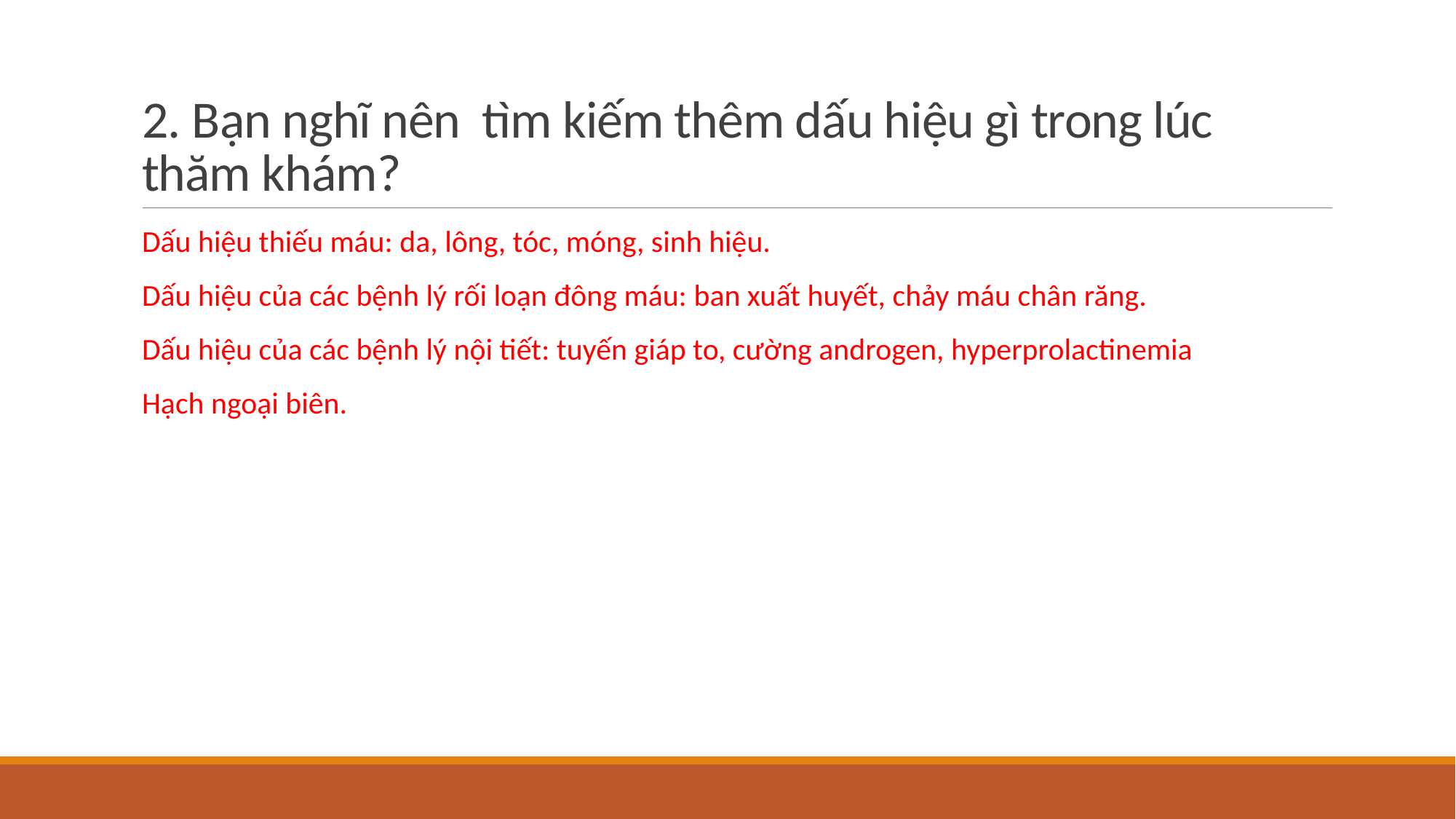

# 2. Bạn nghĩ nên  tìm kiếm thêm dấu hiệu gì trong lúc thăm khám?
Dấu hiệu thiếu máu: da, lông, tóc, móng, sinh hiệu.
Dấu hiệu của các bệnh lý rối loạn đông máu: ban xuất huyết, chảy máu chân răng.
Dấu hiệu của các bệnh lý nội tiết: tuyến giáp to, cường androgen, hyperprolactinemia
Hạch ngoại biên.